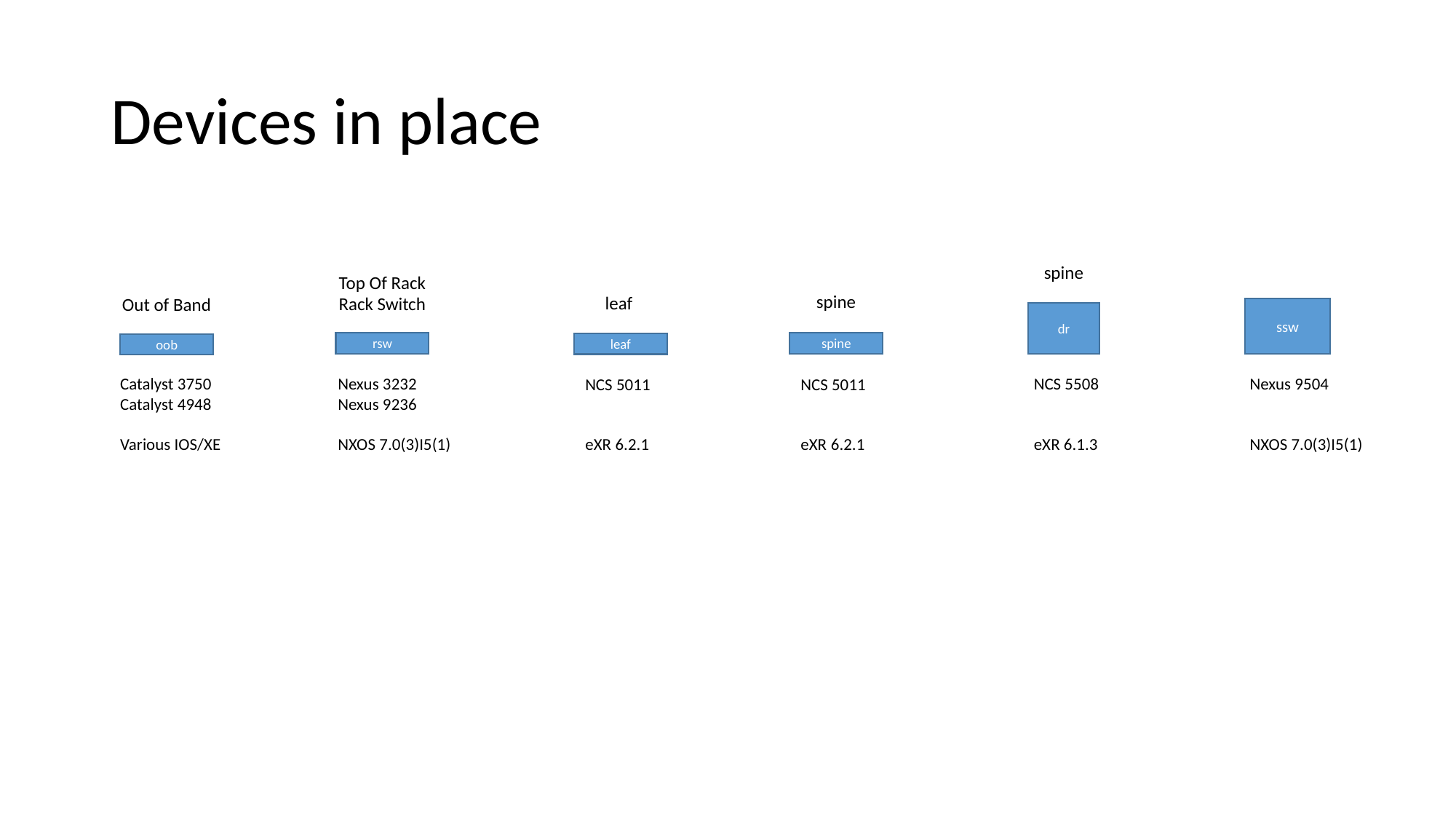

# Devices in place
spine
Top Of Rack
Rack Switch
spine
leaf
Out of Band
ssw
dr
rsw
spine
leaf
oob
Catalyst 3750
Catalyst 4948

Various IOS/XE
Nexus 3232
Nexus 9236

NXOS 7.0(3)I5(1)
NCS 5508

eXR 6.1.3
Nexus 9504

NXOS 7.0(3)I5(1)
NCS 5011

eXR 6.2.1
NCS 5011

eXR 6.2.1